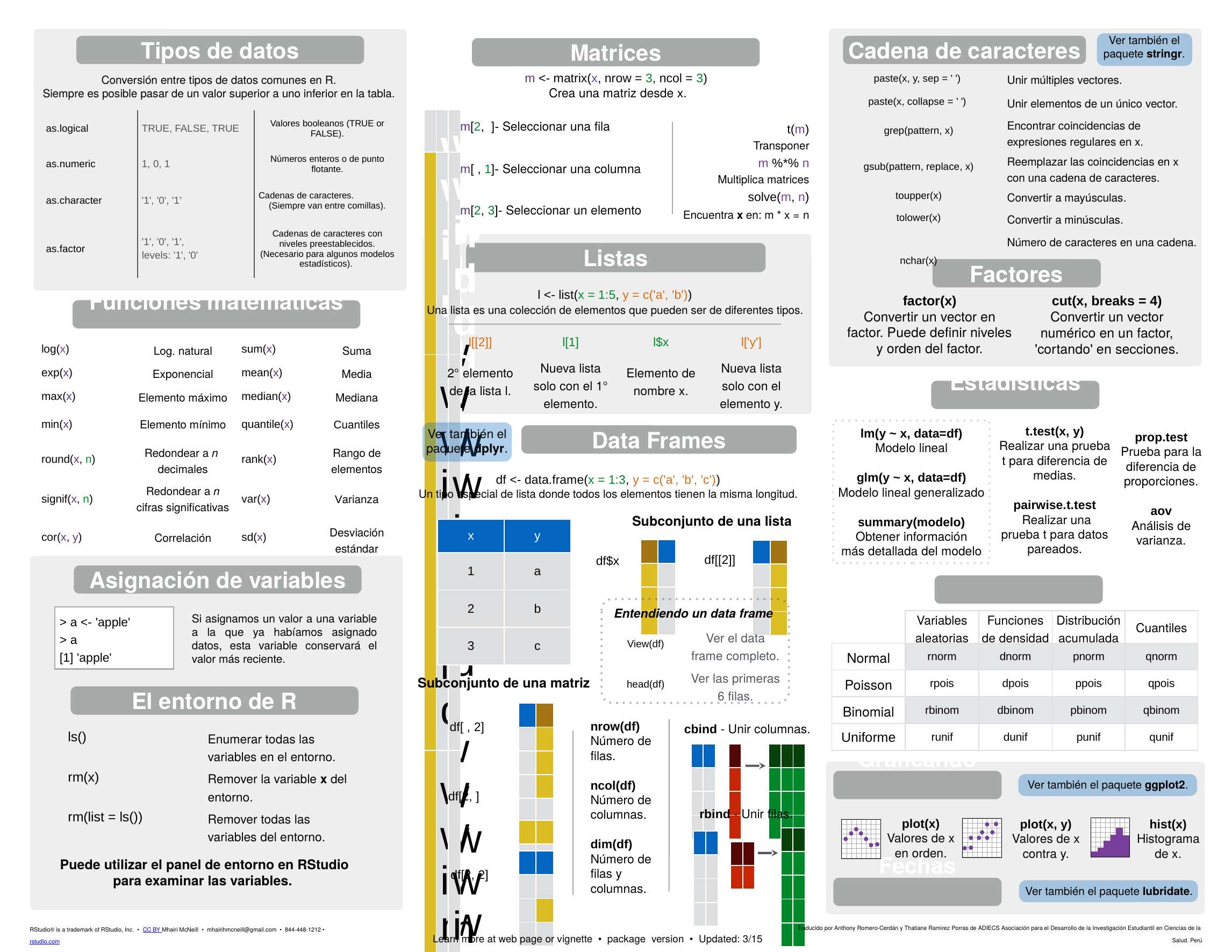

Ver también el paquete stringr.

Tipos de datos
Cadena de caracteres
Matrices
m <- matrix(x, nrow = 3, ncol = 3)
 Crea una matriz desde x.
| paste(x, y, sep = ' ') | Unir múltiples vectores. |
| --- | --- |
| paste(x, collapse = ' ') | Unir elementos de un único vector. |
| grep(pattern, x) | Encontrar coincidencias de expresiones regulares en x. |
| gsub(pattern, replace, x) | Reemplazar las coincidencias en x con una cadena de caracteres. |
| toupper(x) | Convertir a mayúsculas. |
| tolower(x) | Convertir a minúsculas. |
| nchar(x) | Número de caracteres en una cadena. |
Conversión entre tipos de datos comunes en R.
Siempre es posible pasar de un valor superior a uno inferior en la tabla.
|  | wind | wind |
| --- | --- | --- |
|  | wwindind | wind |
|  | wwindind | wind |
| as.logical | TRUE, FALSE, TRUE | Valores booleanos (TRUE or FALSE). |
| --- | --- | --- |
| as.numeric | 1, 0, 1 | Números enteros o de punto flotante. |
| as.character | '1', '0', '1' | Cadenas de caracteres. (Siempre van entre comillas). |
| as.factor | '1', '0', '1', levels: '1', '0' | Cadenas de caracteres con niveles preestablecidos. (Necesario para algunos modelos estadísticos). |
t(m)
Transponer
m %*% n
Multiplica matrices
solve(m, n)
Encuentra x en: m * x = n
m[2,  ]- Seleccionar una fila

|  | wind | wind |
| --- | --- | --- |
|  | wwindind | wind |
|  | wwindind | wind |
m[ , 1]- Seleccionar una columna
|  | wind | wind |
| --- | --- | --- |
|  | wwindind | wind |
|  | wwindind | wind |
m[2, 3]- Seleccionar un elemento

Listas
Factores
l <- list(x = 1:5, y = c('a', 'b'))
 Una lista es una colección de elementos que pueden ser de diferentes tipos.
factor(x)
Convertir un vector en factor. Puede definir niveles y orden del factor.
cut(x, breaks = 4)
Convertir un vector numérico en un factor, 'cortando' en secciones.
Funciones matemáticas

| l[[2]] | l[1] | l$x | l['y'] |
| --- | --- | --- | --- |
| 2° elemento de la lista l. | Nueva lista solo con el 1° elemento. | Elemento de nombre x. | Nueva lista solo con el elemento y. |
| log(x) | Log. natural | sum(x) | Suma |
| --- | --- | --- | --- |
| exp(x) | Exponencial | mean(x) | Media |
| max(x) | Elemento máximo | median(x) | Mediana |
| min(x) | Elemento mínimo | quantile(x) | Cuantiles |
| round(x, n) | Redondear a n decimales | rank(x) | Rango de elementos |
| signif(x, n) | Redondear a n cifras significativas | var(x) | Varianza |
| cor(x, y) | Correlación | sd(x) | Desviación estándar |
Estadísticas

prop.test
Prueba para la diferencia de proporciones.

aov
Análisis de varianza.
t.test(x, y)
Realizar una prueba t para diferencia de medias.

pairwise.t.test
 Realizar una prueba t para datos pareados.
lm(y ~ x, data=df)
Modelo lineal

glm(y ~ x, data=df)
Modelo lineal generalizado

summary(modelo)
Obtener información
más detallada del modelo
Ver también el paquete dplyr.

Data Frames
df <- data.frame(x = 1:3, y = c('a', 'b', 'c'))
Un tipo especial de lista donde todos los elementos tienen la misma longitud.
Subconjunto de una lista
| x | y |
| --- | --- |
| 1 | a |
| 2 | b |
| 3 | c |
|  |  |
| --- | --- |
|  |  |
|  |  |
|  |  |
|  |  |
| --- | --- |
|  |  |
|  |  |
|  |  |
df[[2]]
df$x

Asignación de variables
Distribuciones

Entendiendo un data frame
Si asignamos un valor a una variable a la que ya habíamos asignado datos, esta variable conservará el valor más reciente.
> a <- 'apple'
> a
[1] 'apple'
|  | Variables aleatorias | Funciones de densidad | Distribución acumulada | Cuantiles |
| --- | --- | --- | --- | --- |
| Normal | rnorm | dnorm | pnorm | qnorm |
| Poisson | rpois | dpois | ppois | qpois |
| Binomial | rbinom | dbinom | pbinom | qbinom |
| Uniforme | runif | dunif | punif | qunif |
| View(df) | Ver el data frame completo. |
| --- | --- |
| head(df) | Ver las primeras 6 filas. |
Subconjunto de una matriz
El entorno de R
|  |  |
| --- | --- |
|  |  |
|  |  |
|  |  |
nrow(df)
Número de filas.

ncol(df)
Número de columnas.

dim(df)
Número de filas y columnas.
df[ , 2]
cbind - Unir columnas.

| ls() | Enumerar todas las variables en el entorno. |
| --- | --- |
| rm(x) | Remover la variable x del entorno. |
| rm(list = ls()) | Remover todas las variables del entorno. |

|  |  |
| --- | --- |
|  |  |
|  |  |
|  |  |
|  |
| --- |
|  |
|  |
|  |
|  |  |  |
| --- | --- | --- |
|  |  |  |
|  |  |  |
|  |  |  |

Graficando

Ver también el paquete ggplot2.
|  |  |
| --- | --- |
|  |  |
|  |  |
|  |  |

df[2, ]
rbind - Unir filas.
plot(x)
Valores de x en orden.
plot(x, y)
Valores de x contra y.
hist(x)
Histograma de x.

|  |  |
| --- | --- |
|  |  |
|  |  |
|  |  |
|  |  |
|  |  |
| --- | --- |
|  |  |
|  |  |
|  |  |
|  |  |
| --- | --- |
|  |  |

|  |  |
| --- | --- |
|  |  |
|  |  |
|  |  |
Puede utilizar el panel de entorno en RStudio para examinar las variables.
df[2, 2]
Fechas

Ver también el paquete lubridate.

Traducido por Anthony Romero-Cerdán y Thatiane Ramirez Porras de ADIECS Asociación para el Desarrollo de la Investigación Estudiantil en Ciencias de la Salud. Perú
RStudio® is a trademark of RStudio, Inc.  •  CC BY Mhairi McNeill  •  mhairihmcneill@gmail.com  •  844-448-1212 • rstudio.com
Learn more at web page or vignette  •  package  version  •  Updated: 3/15